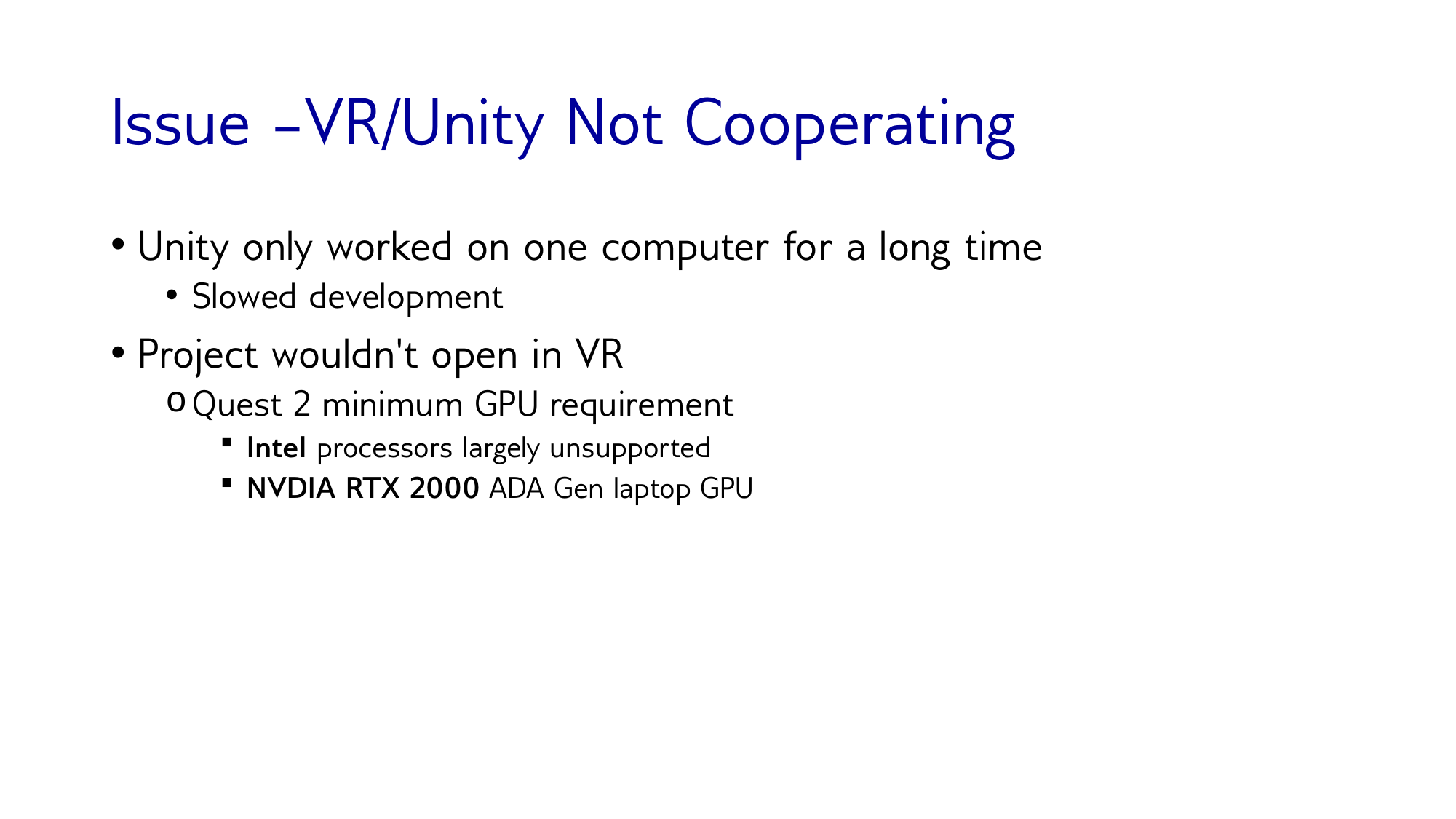

# Issue –VR/Unity Not Cooperating
Unity only worked on one computer for a long time
Slowed development
Project wouldn't open in VR
Quest 2 minimum GPU requirement
Intel processors largely unsupported
NVDIA RTX 2000 ADA Gen laptop GPU